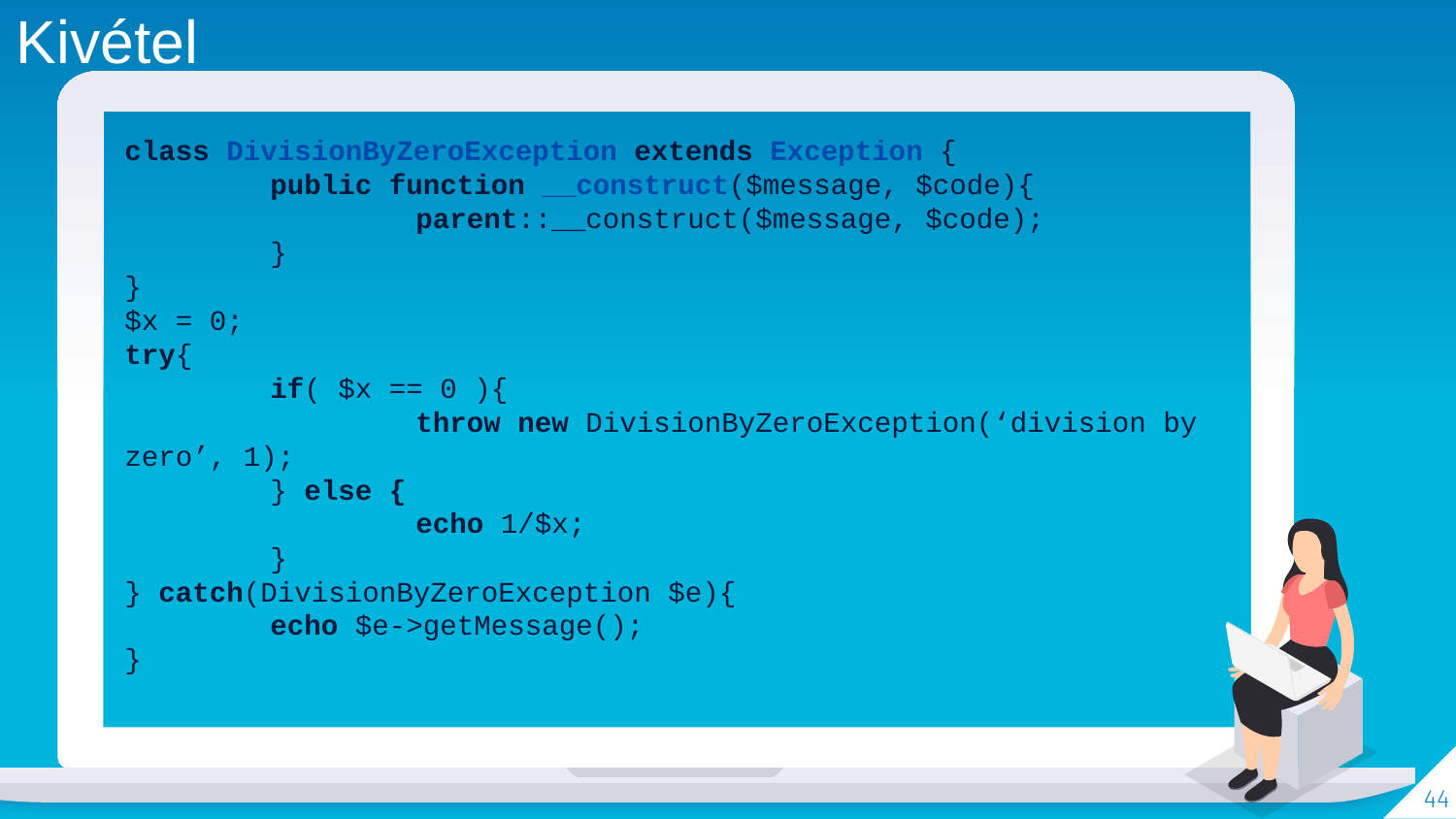

Kivétel

class DivisionByZeroException extends Exception {
	public function __construct($message, $code){
		parent::__construct($message, $code);
	}
}
$x = 0;
try{
	if( $x == 0 ){
		throw new DivisionByZeroException(‘division by zero’, 1);
	} else {
		echo 1/$x;
	}
} catch(DivisionByZeroException $e){
	echo $e->getMessage();
}

44